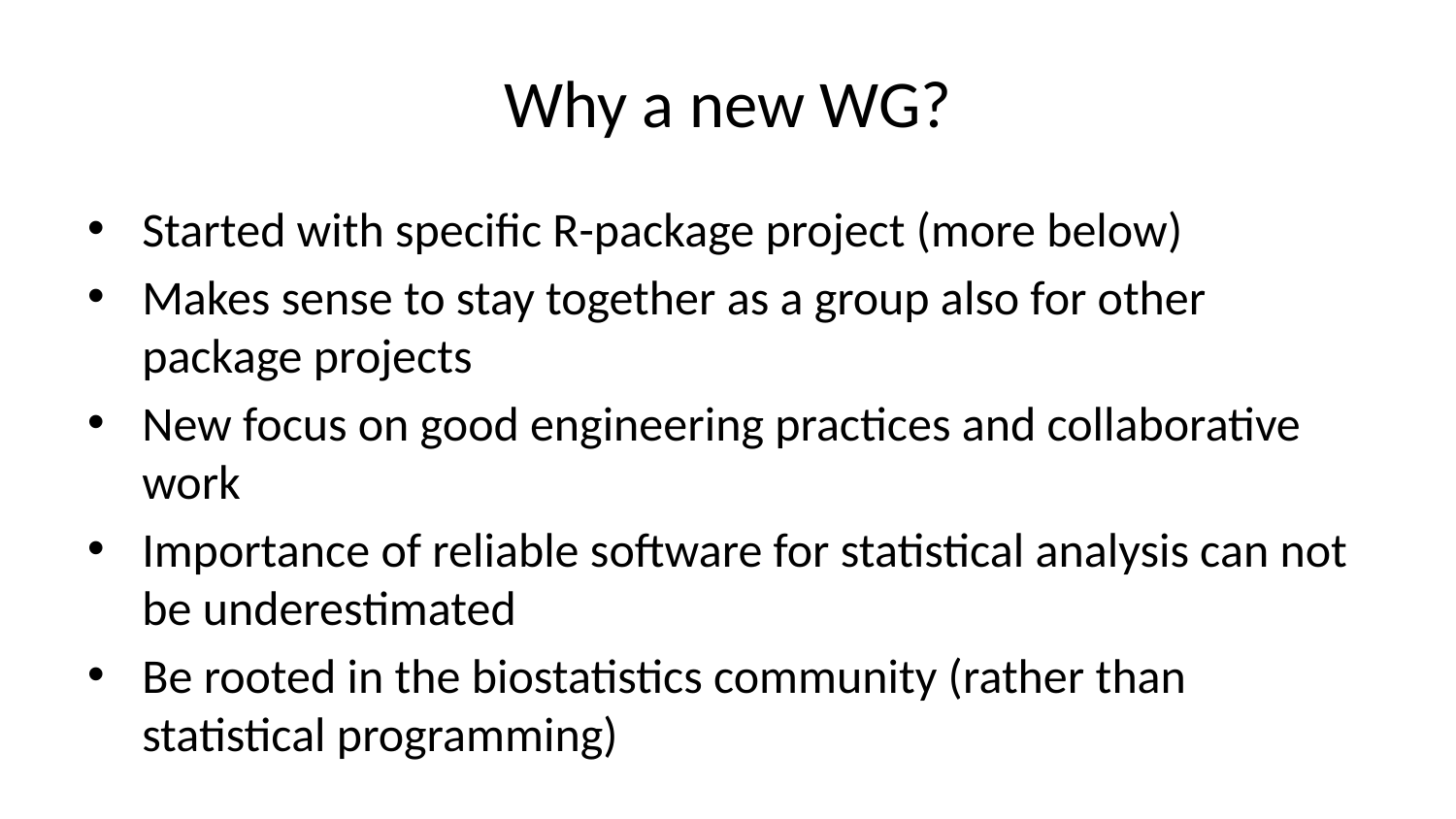

# Why a new WG?
Started with specific R-package project (more below)
Makes sense to stay together as a group also for other package projects
New focus on good engineering practices and collaborative work
Importance of reliable software for statistical analysis can not be underestimated
Be rooted in the biostatistics community (rather than statistical programming)